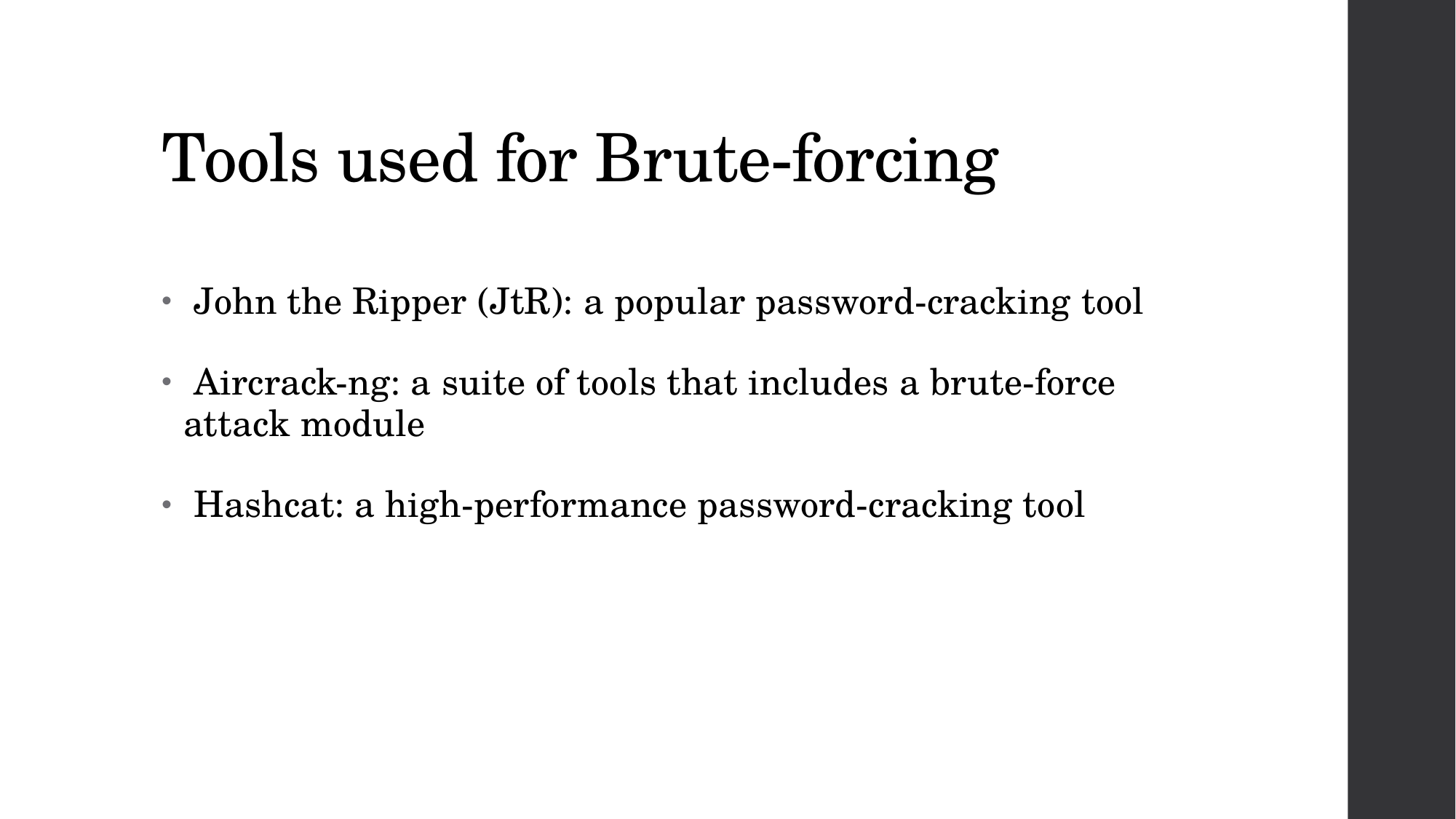

# Tools used for Brute-forcing

 John the Ripper (JtR): a popular password-cracking tool
 Aircrack-ng: a suite of tools that includes a brute-force attack module
 Hashcat: a high-performance password-cracking tool